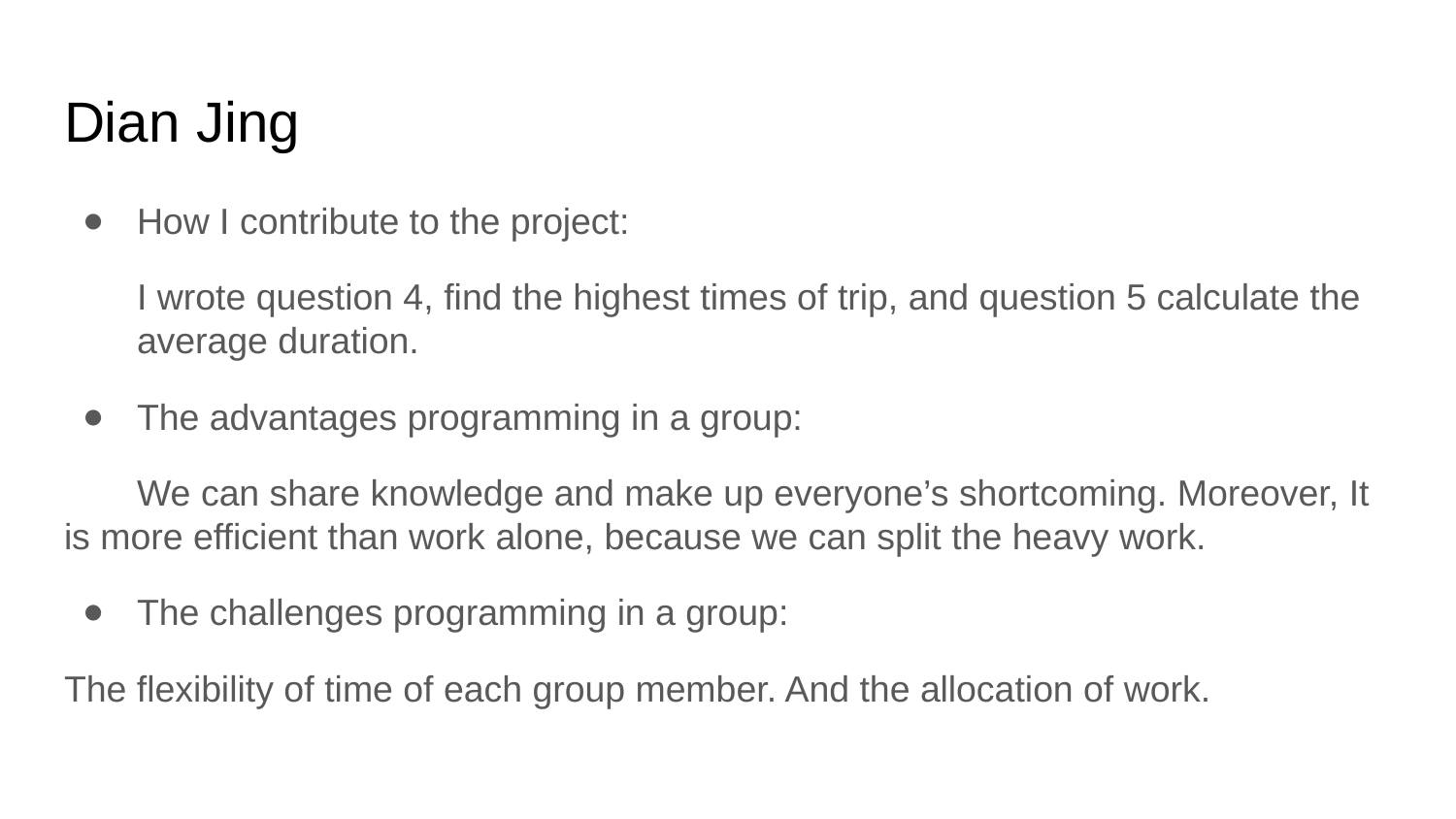

# Dian Jing
How I contribute to the project:
I wrote question 4, find the highest times of trip, and question 5 calculate the average duration.
The advantages programming in a group:
We can share knowledge and make up everyone’s shortcoming. Moreover, It is more efficient than work alone, because we can split the heavy work.
The challenges programming in a group:
The flexibility of time of each group member. And the allocation of work.